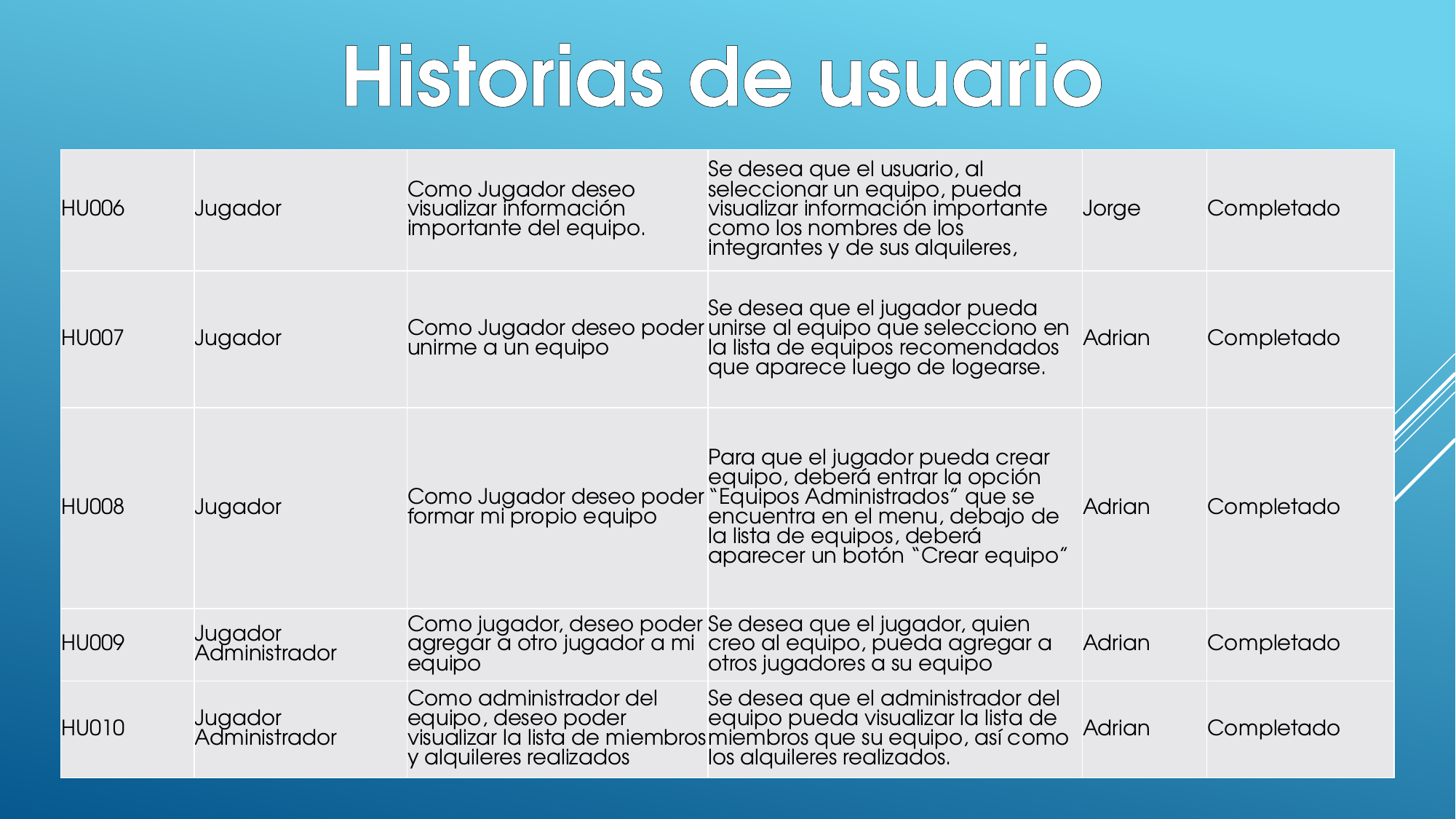

Historias de usuario
| HU006 | Jugador | Como Jugador deseo visualizar información importante del equipo. | Se desea que el usuario, al seleccionar un equipo, pueda visualizar información importante como los nombres de los integrantes y de sus alquileres, | Jorge | Completado |
| --- | --- | --- | --- | --- | --- |
| HU007 | Jugador | Como Jugador deseo poder unirme a un equipo | Se desea que el jugador pueda unirse al equipo que selecciono en la lista de equipos recomendados que aparece luego de logearse. | Adrian | Completado |
| HU008 | Jugador | Como Jugador deseo poder formar mi propio equipo | Para que el jugador pueda crear equipo, deberá entrar la opción “Equipos Administrados” que se encuentra en el menu, debajo de la lista de equipos, deberá aparecer un botón “Crear equipo” | Adrian | Completado |
| HU009 | Jugador Administrador | Como jugador, deseo poder agregar a otro jugador a mi equipo | Se desea que el jugador, quien creo al equipo, pueda agregar a otros jugadores a su equipo | Adrian | Completado |
| HU010 | Jugador Administrador | Como administrador del equipo, deseo poder visualizar la lista de miembros y alquileres realizados | Se desea que el administrador del equipo pueda visualizar la lista de miembros que su equipo, así como los alquileres realizados. | Adrian | Completado |